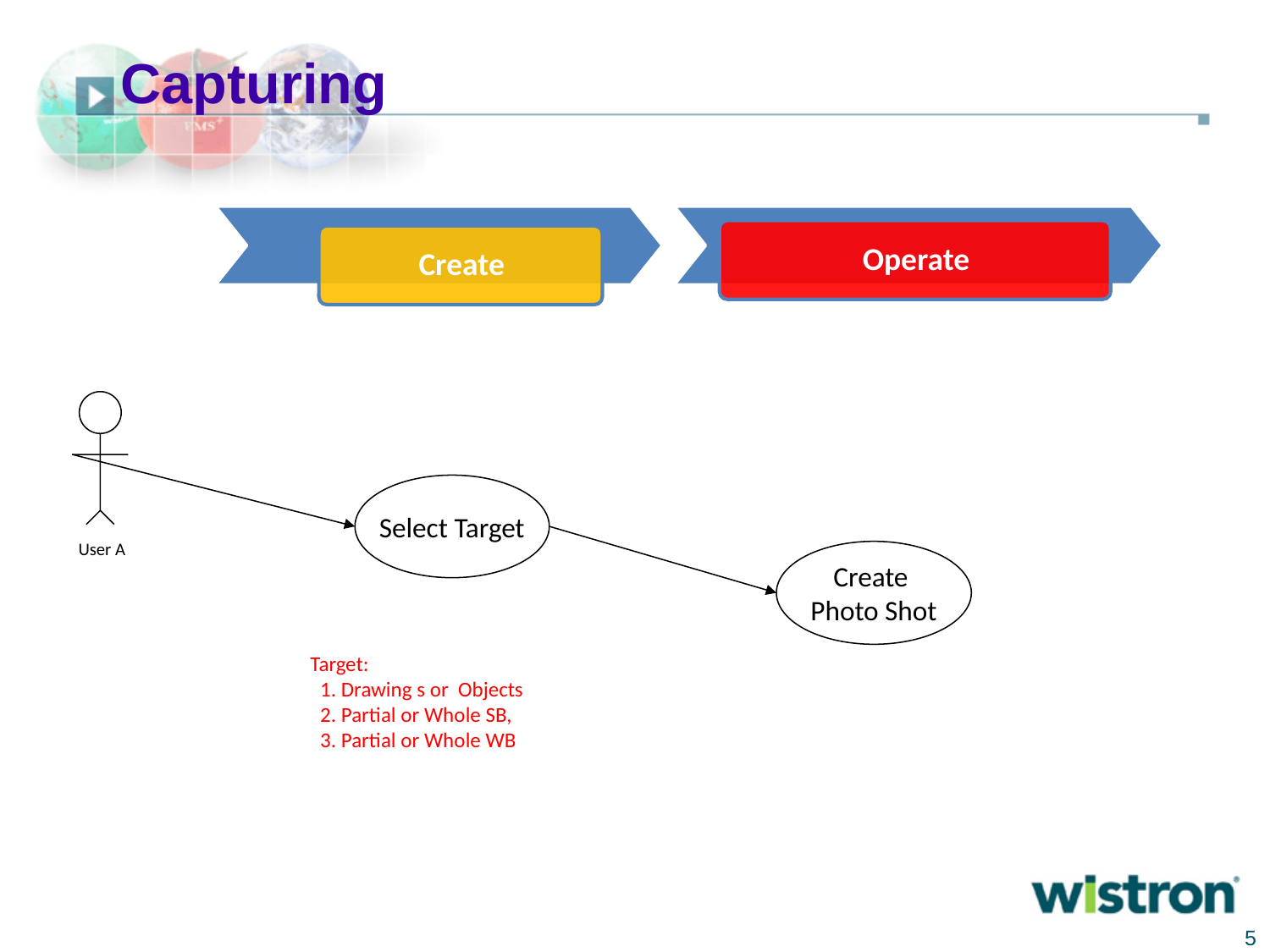

# Capturing
Create
Operate

User A
Select Target
Create
Photo Shot
Target:
  1. Drawing s or  Objects
  2. Partial or Whole SB,
  3. Partial or Whole WB